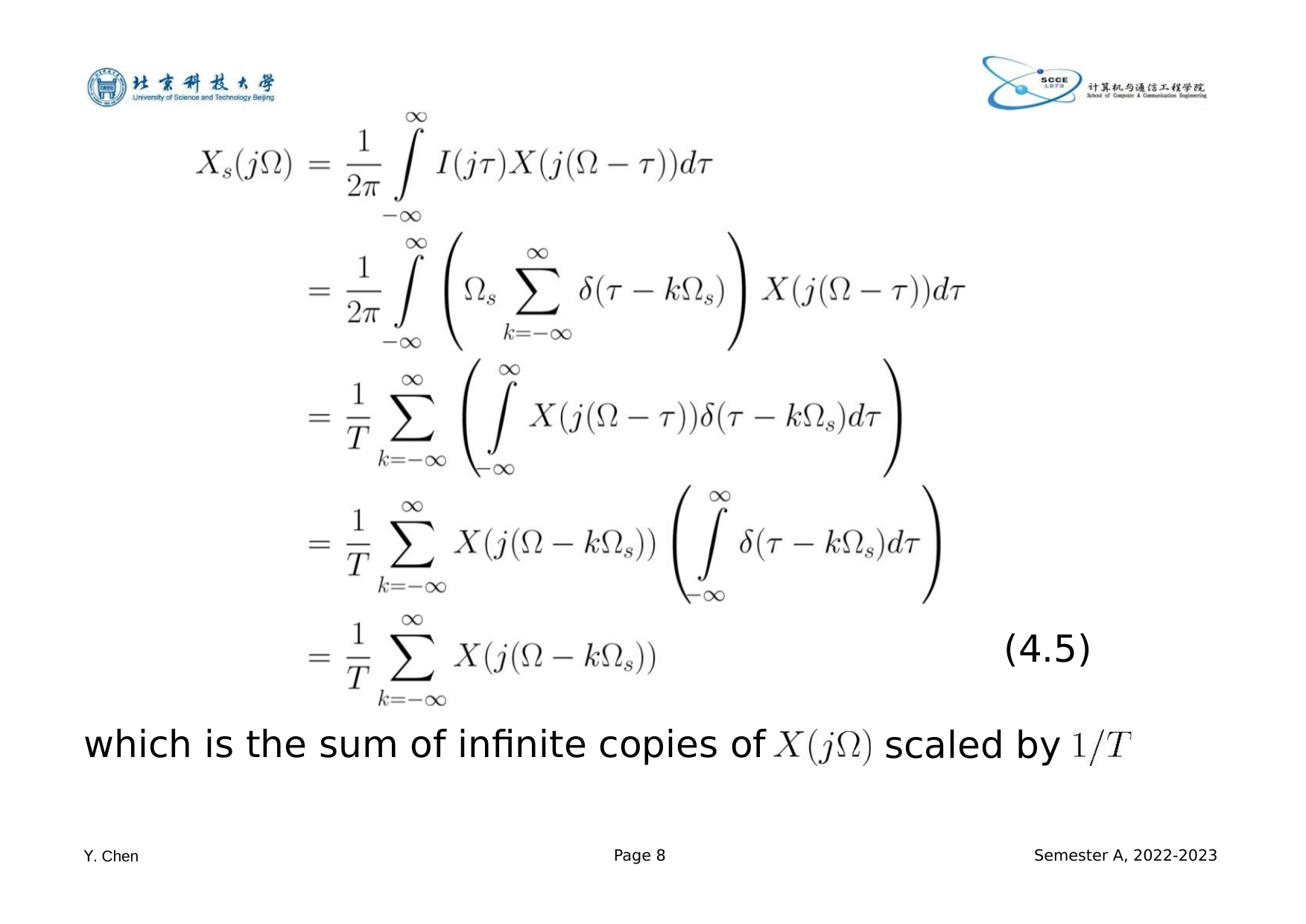

(4.5)
scaled by
which is the sum of infinite copies of

Y. Chen
Page 8
Semester A, 2022-2023